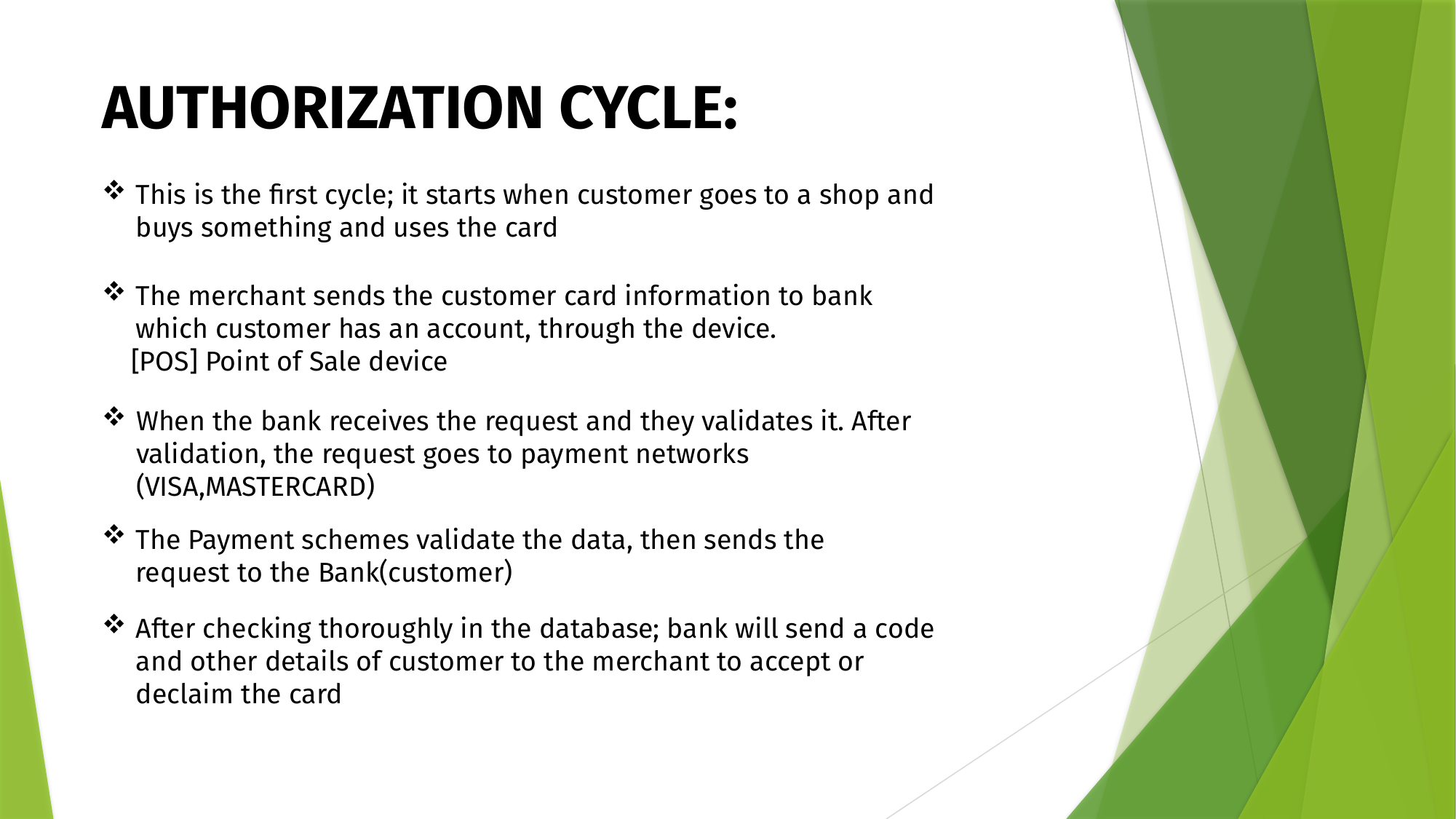

AUTHORIZATION CYCLE:
This is the first cycle; it starts when customer goes to a shop and buys something and uses the card
The merchant sends the customer card information to bank which customer has an account, through the device.
    [POS] Point of Sale device
When the bank receives the request and they validates it. After validation, the request goes to payment networks (VISA,MASTERCARD)
The Payment schemes validate the data, then sends the request to the Bank(customer)
After checking thoroughly in the database; bank will send a code and other details of customer to the merchant to accept or declaim the card